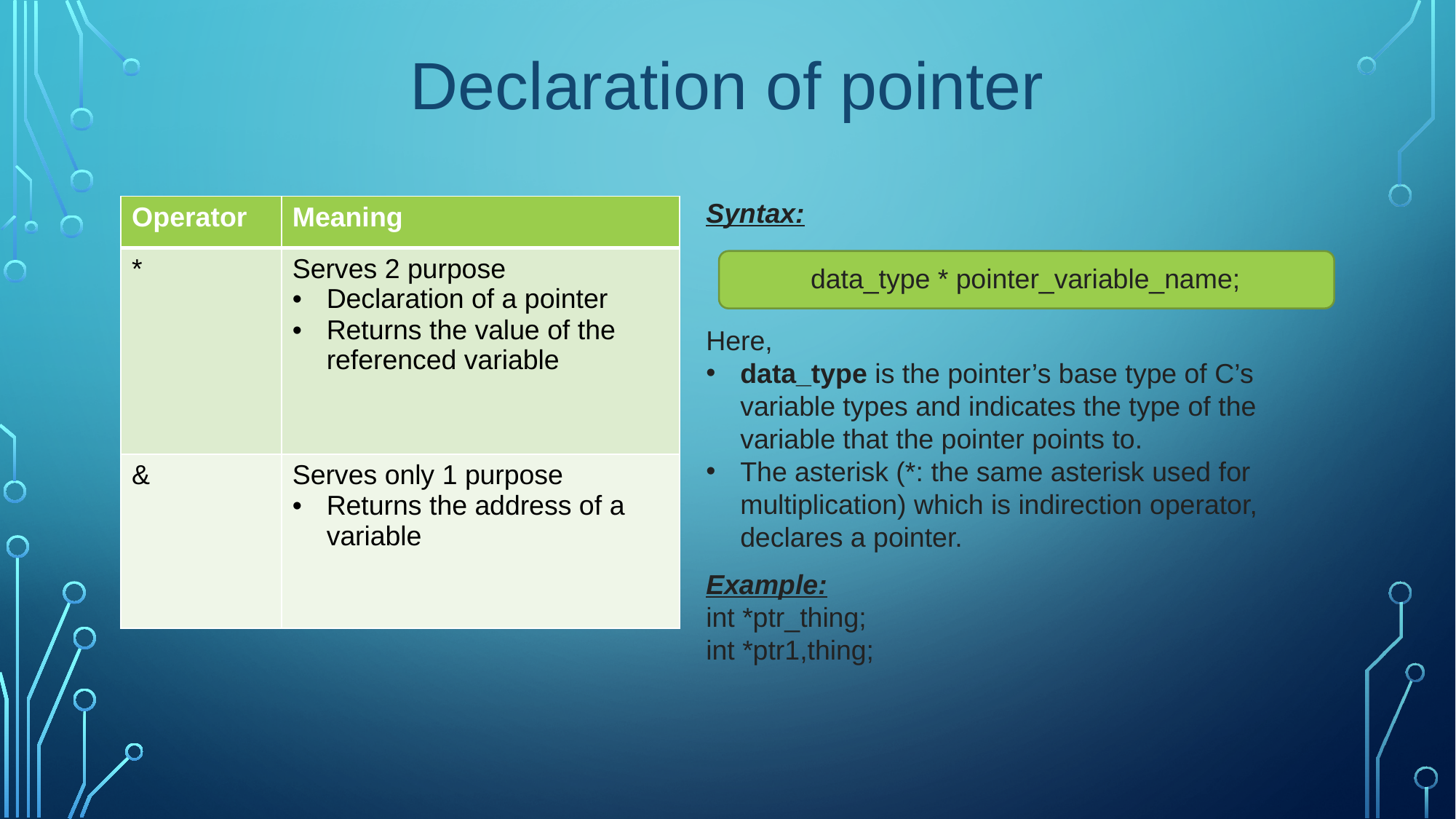

# Declaration of pointer
Syntax:

data_type * pointer_variable_name;

Here,
data_type is the pointer’s base type of C’s variable types and indicates the type of the variable that the pointer points to.
The asterisk (*: the same asterisk used for multiplication) which is indirection operator, declares a pointer.

Example:
int *ptr_thing;
int *ptr1,thing;
| Operator | Meaning |
| --- | --- |
| \* | Serves 2 purpose Declaration of a pointer Returns the value of the referenced variable |
| & | Serves only 1 purpose Returns the address of a variable |